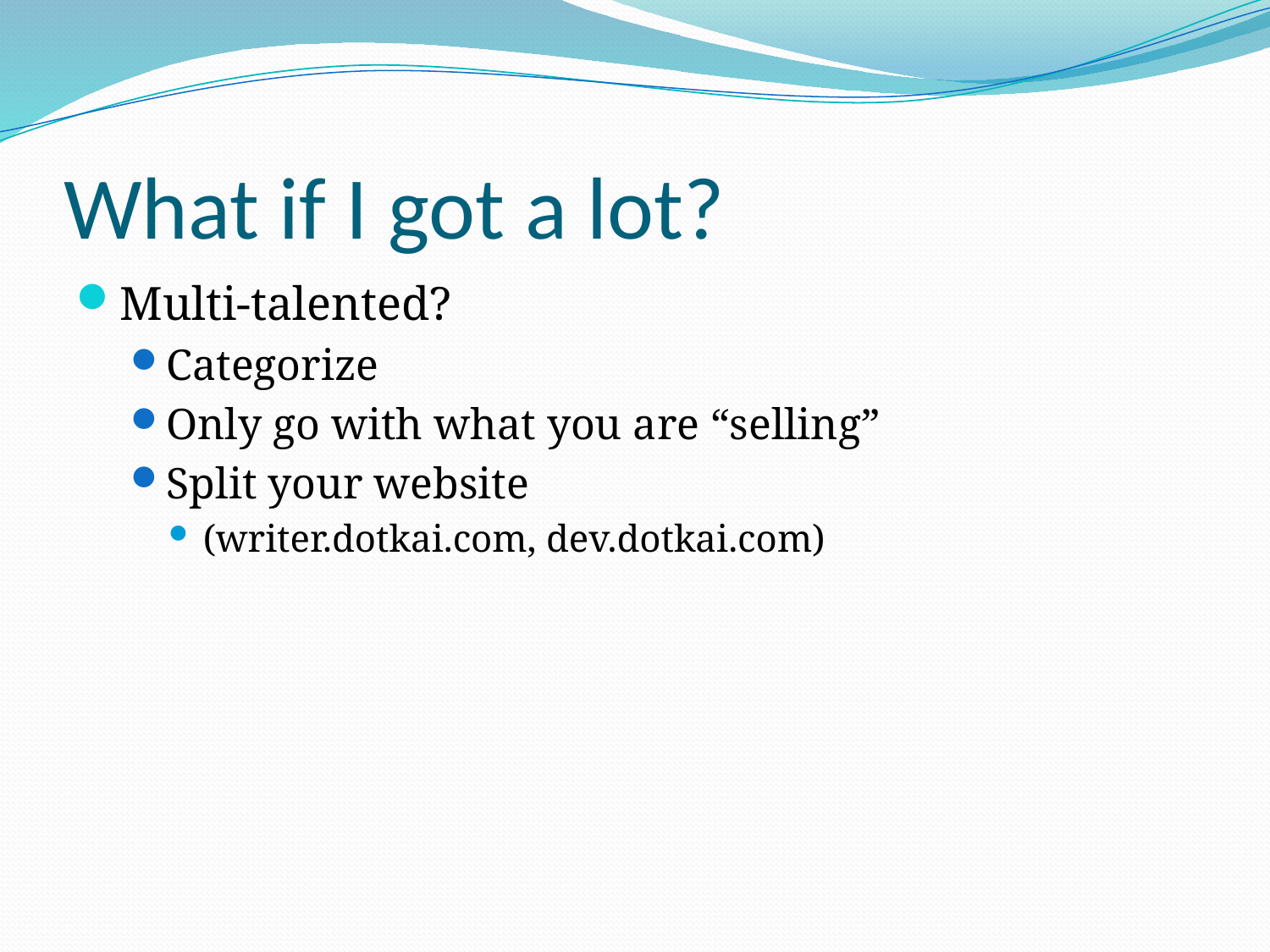

# What if I got a lot?
Multi-talented?
Categorize
Only go with what you are “selling”
Split your website
(writer.dotkai.com, dev.dotkai.com)